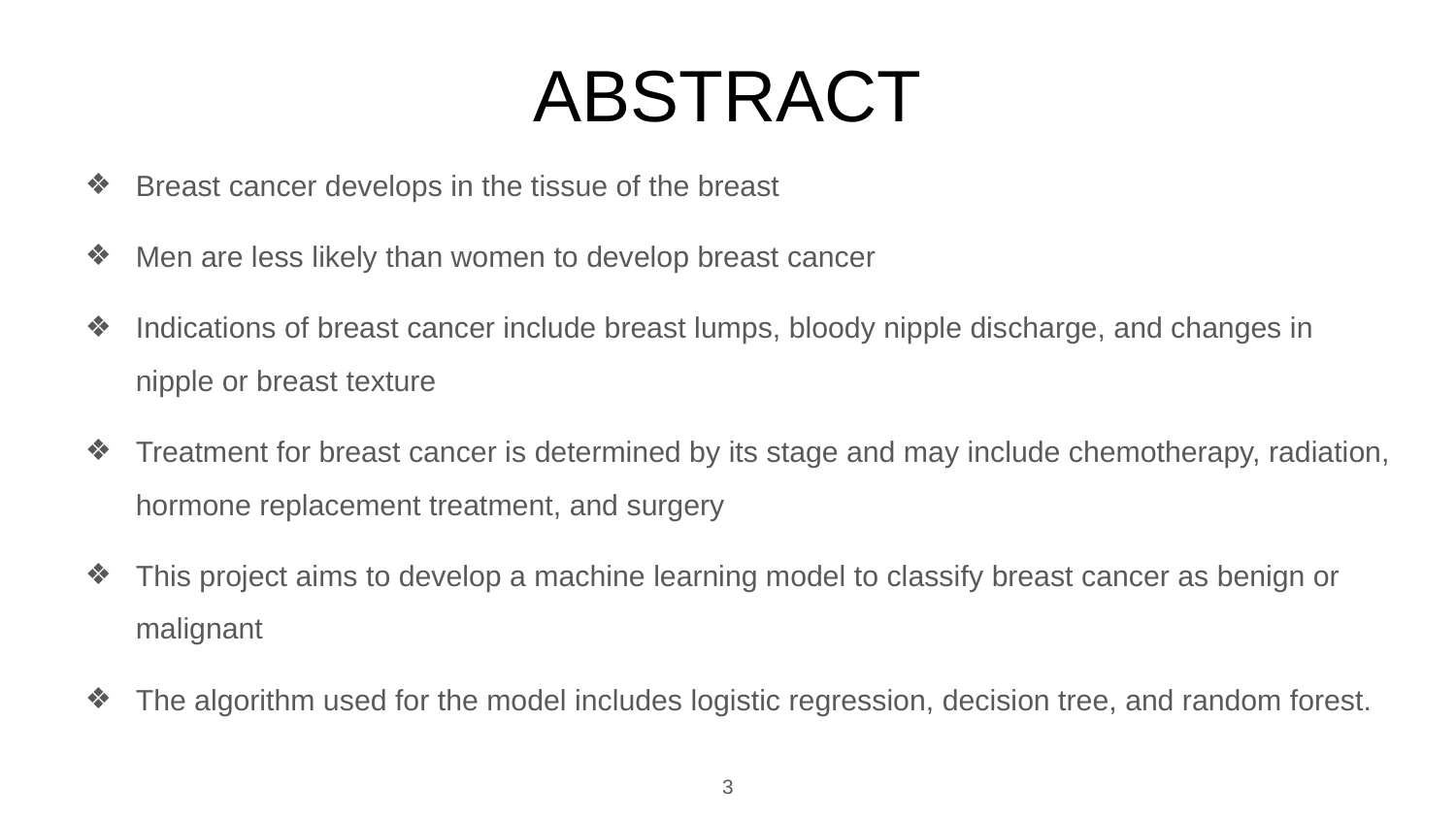

# ABSTRACT
Breast cancer develops in the tissue of the breast
Men are less likely than women to develop breast cancer
Indications of breast cancer include breast lumps, bloody nipple discharge, and changes in nipple or breast texture
Treatment for breast cancer is determined by its stage and may include chemotherapy, radiation, hormone replacement treatment, and surgery
This project aims to develop a machine learning model to classify breast cancer as benign or malignant
The algorithm used for the model includes logistic regression, decision tree, and random forest.

3